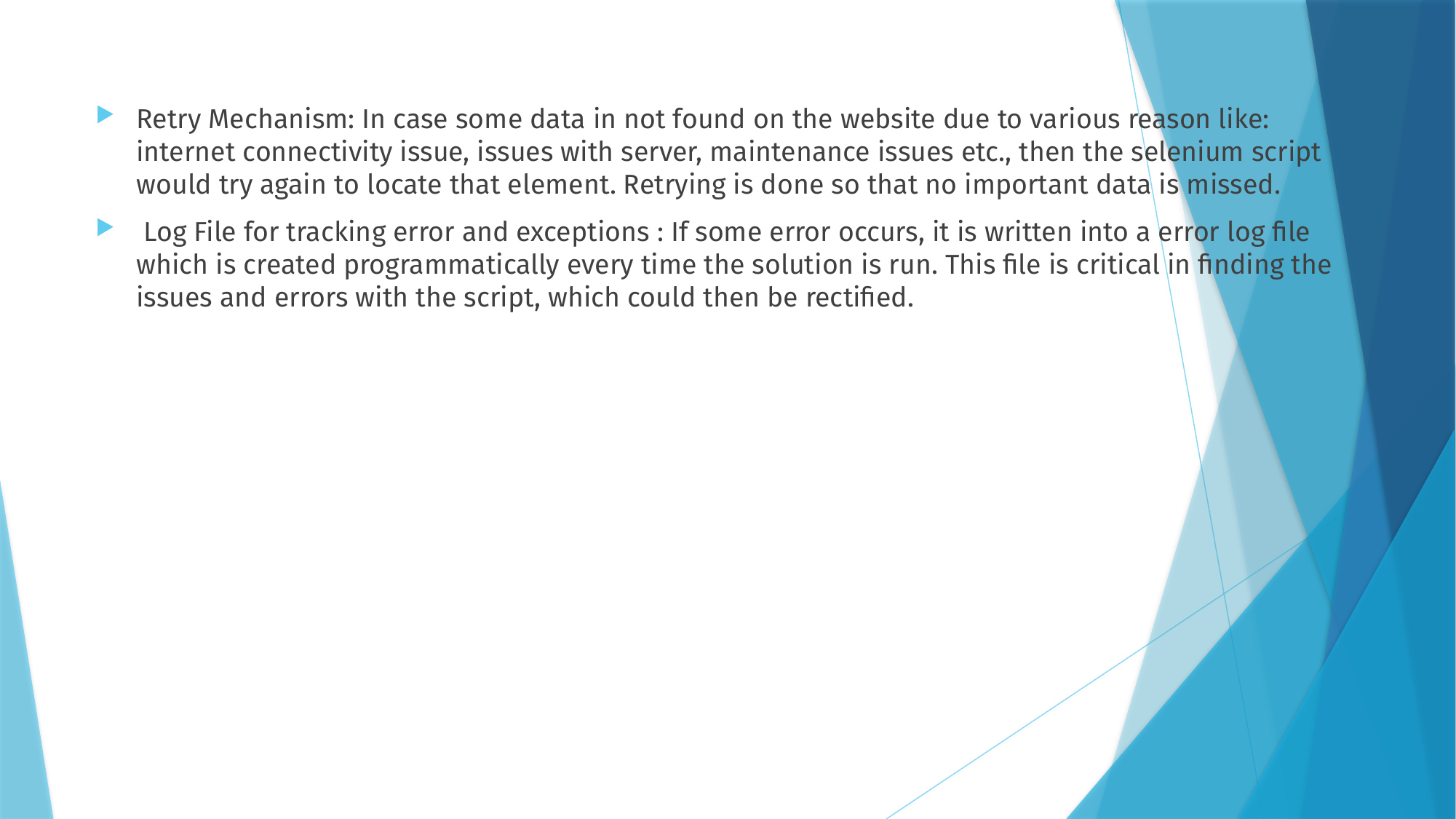

Retry Mechanism: In case some data in not found on the website due to various reason like: internet connectivity issue, issues with server, maintenance issues etc., then the selenium script would try again to locate that element. Retrying is done so that no important data is missed.
 Log File for tracking error and exceptions : If some error occurs, it is written into a error log file which is created programmatically every time the solution is run. This file is critical in finding the issues and errors with the script, which could then be rectified.